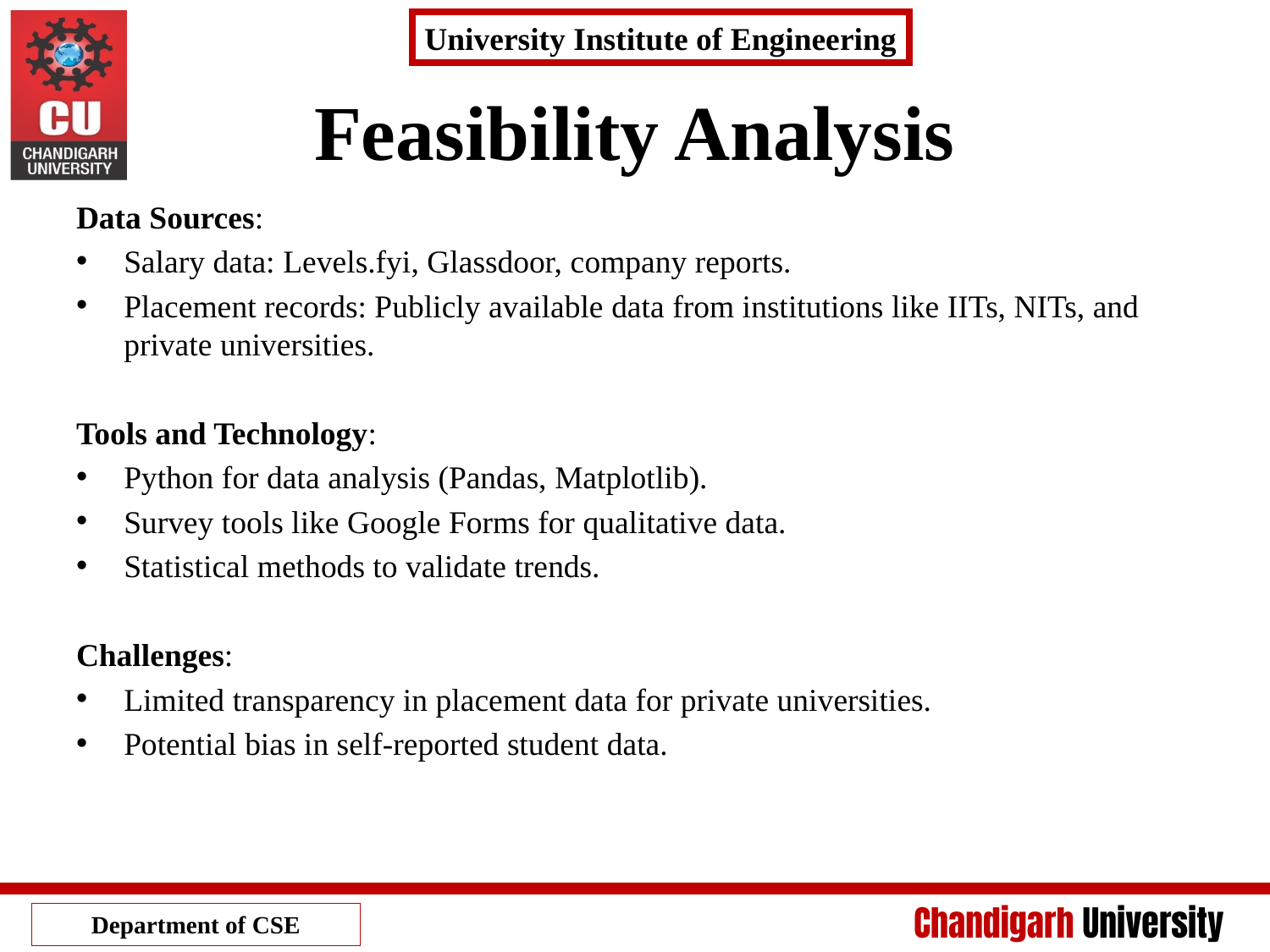

# Feasibility Analysis
Data Sources:
Salary data: Levels.fyi, Glassdoor, company reports.
Placement records: Publicly available data from institutions like IITs, NITs, and private universities.

Tools and Technology:
Python for data analysis (Pandas, Matplotlib).
Survey tools like Google Forms for qualitative data.
Statistical methods to validate trends.

Challenges:
Limited transparency in placement data for private universities.
Potential bias in self-reported student data.